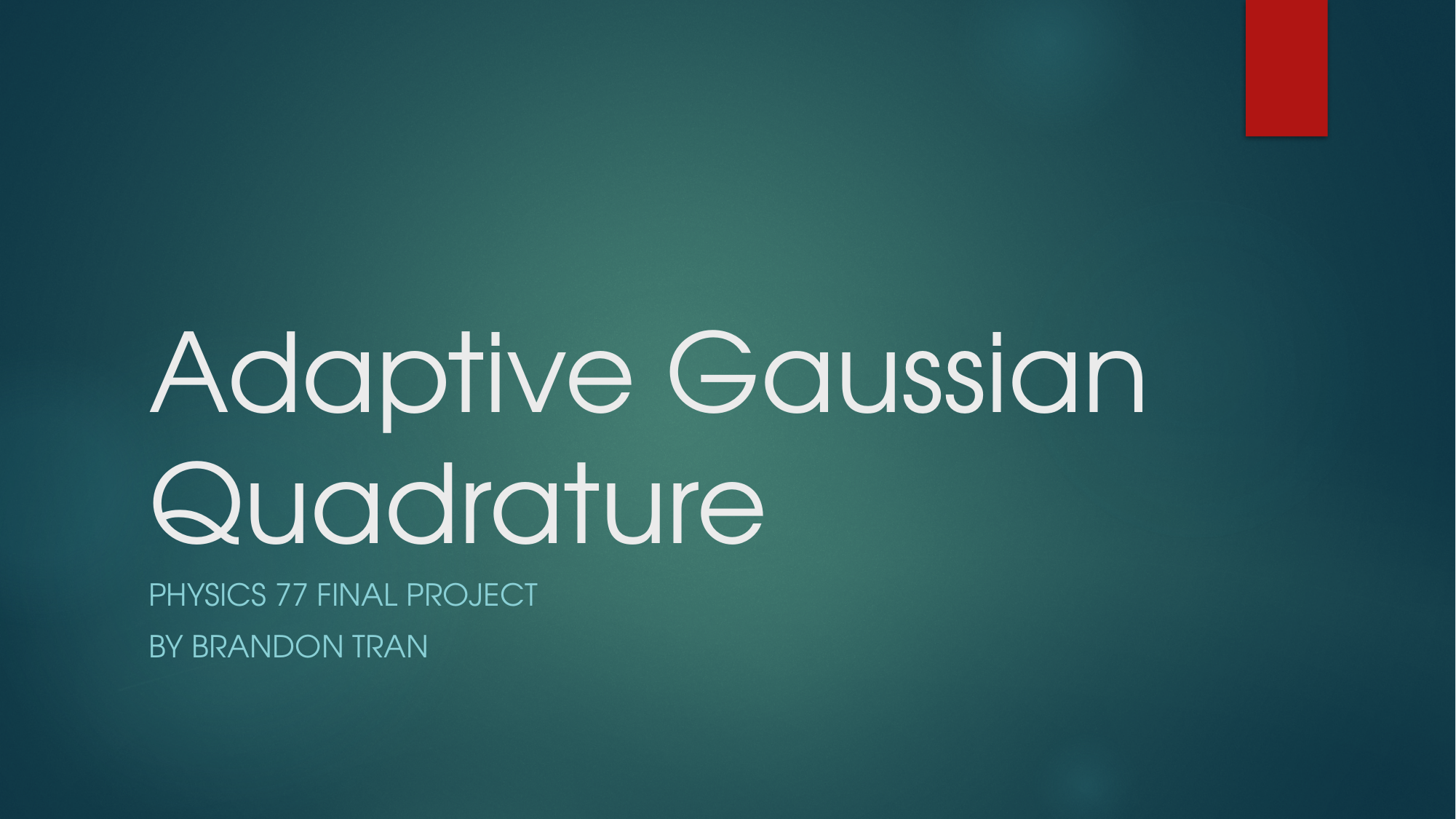

# Adaptive Gaussian Quadrature
Physics 77 Final Project
By Brandon Tran